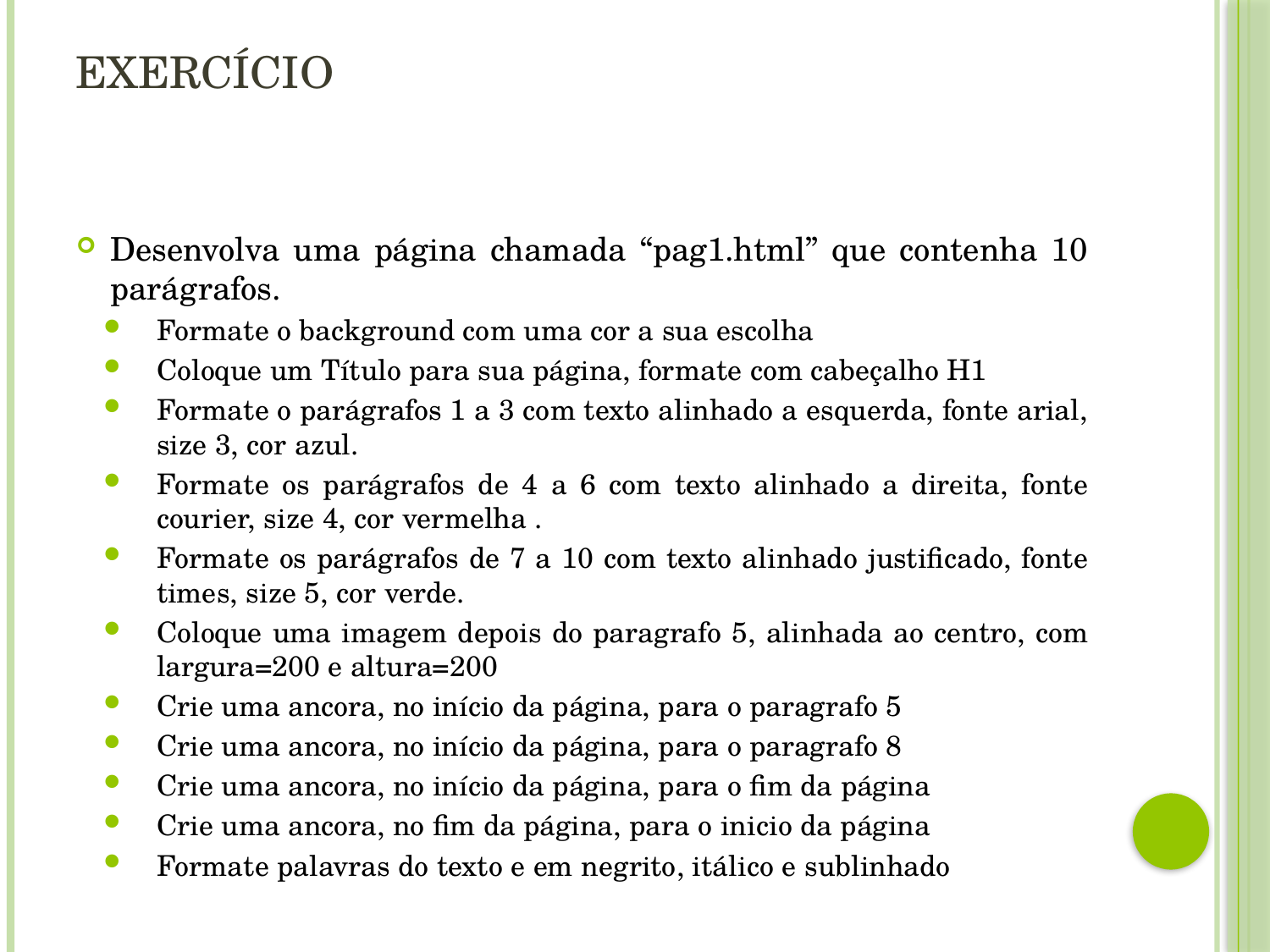

# Exercício
Desenvolva uma página chamada “pag1.html” que contenha 10 parágrafos.
Formate o background com uma cor a sua escolha
Coloque um Título para sua página, formate com cabeçalho H1
Formate o parágrafos 1 a 3 com texto alinhado a esquerda, fonte arial, size 3, cor azul.
Formate os parágrafos de 4 a 6 com texto alinhado a direita, fonte courier, size 4, cor vermelha .
Formate os parágrafos de 7 a 10 com texto alinhado justificado, fonte times, size 5, cor verde.
Coloque uma imagem depois do paragrafo 5, alinhada ao centro, com largura=200 e altura=200
Crie uma ancora, no início da página, para o paragrafo 5
Crie uma ancora, no início da página, para o paragrafo 8
Crie uma ancora, no início da página, para o fim da página
Crie uma ancora, no fim da página, para o inicio da página
Formate palavras do texto e em negrito, itálico e sublinhado